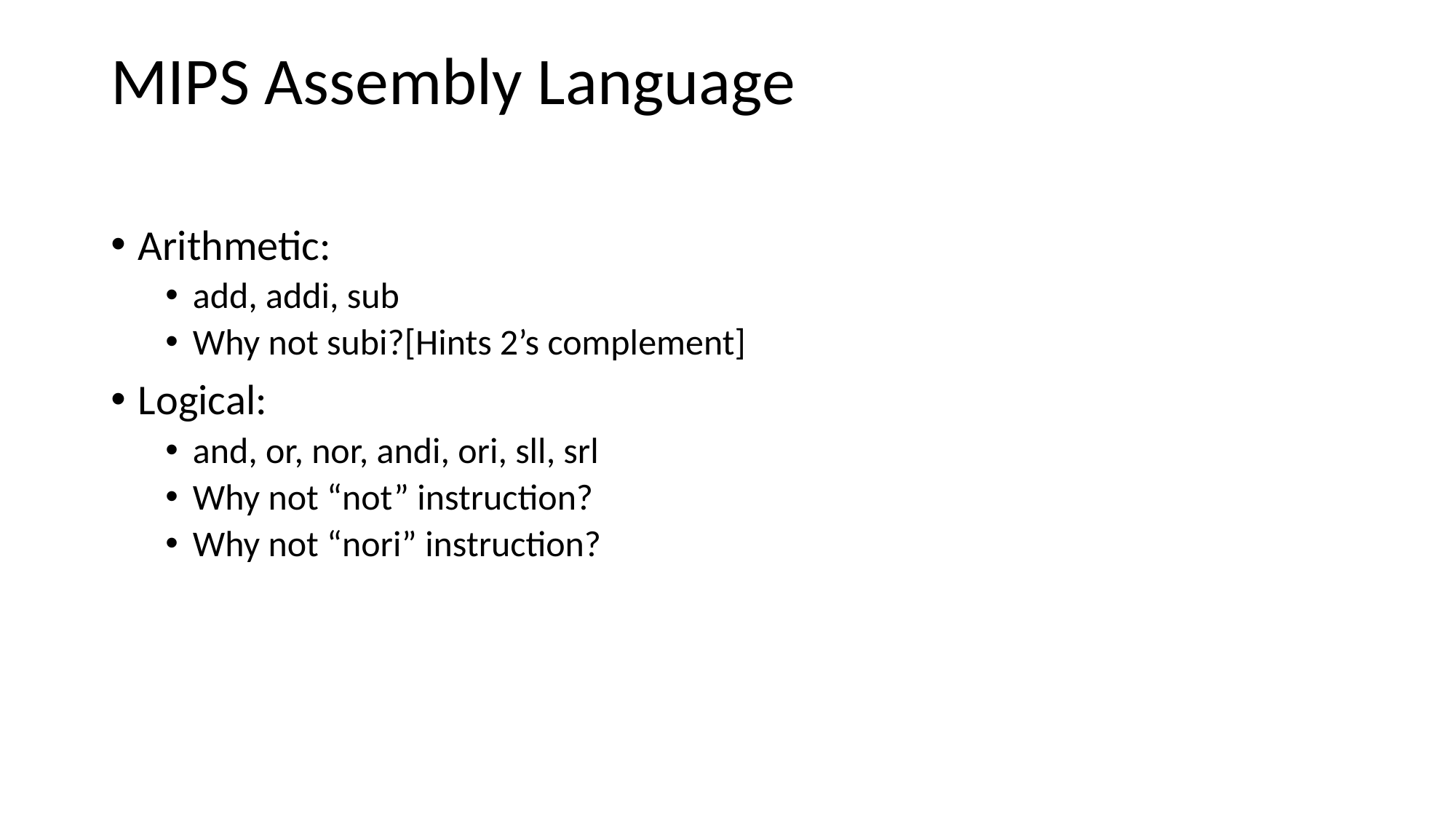

# MIPS Assembly Language
Arithmetic:
add, addi, sub
Why not subi?[Hints 2’s complement]
Logical:
and, or, nor, andi, ori, sll, srl
Why not “not” instruction?
Why not “nori” instruction?